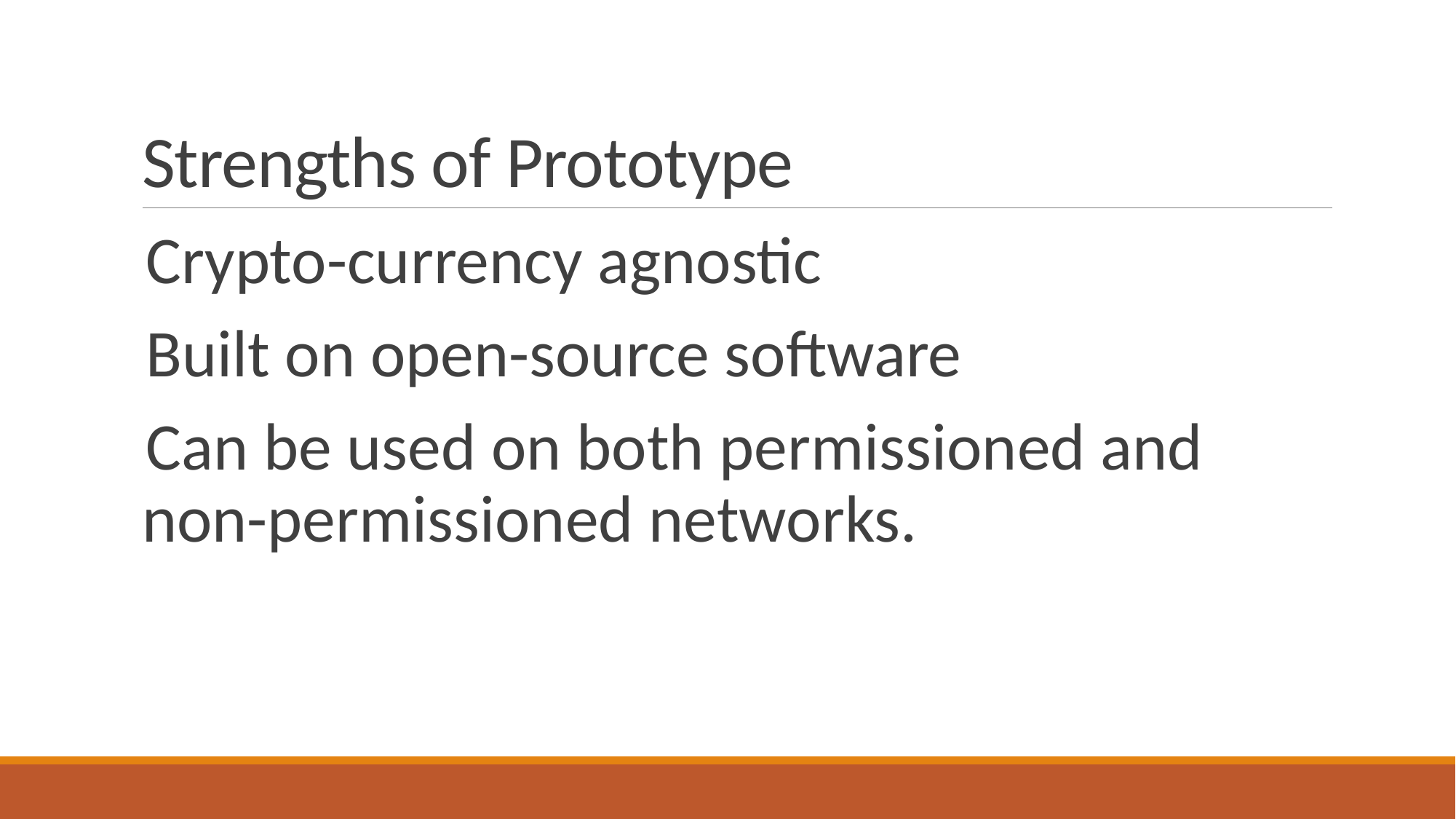

# Strengths of Prototype
Crypto-currency agnostic
Built on open-source software
Can be used on both permissioned and non-permissioned networks.